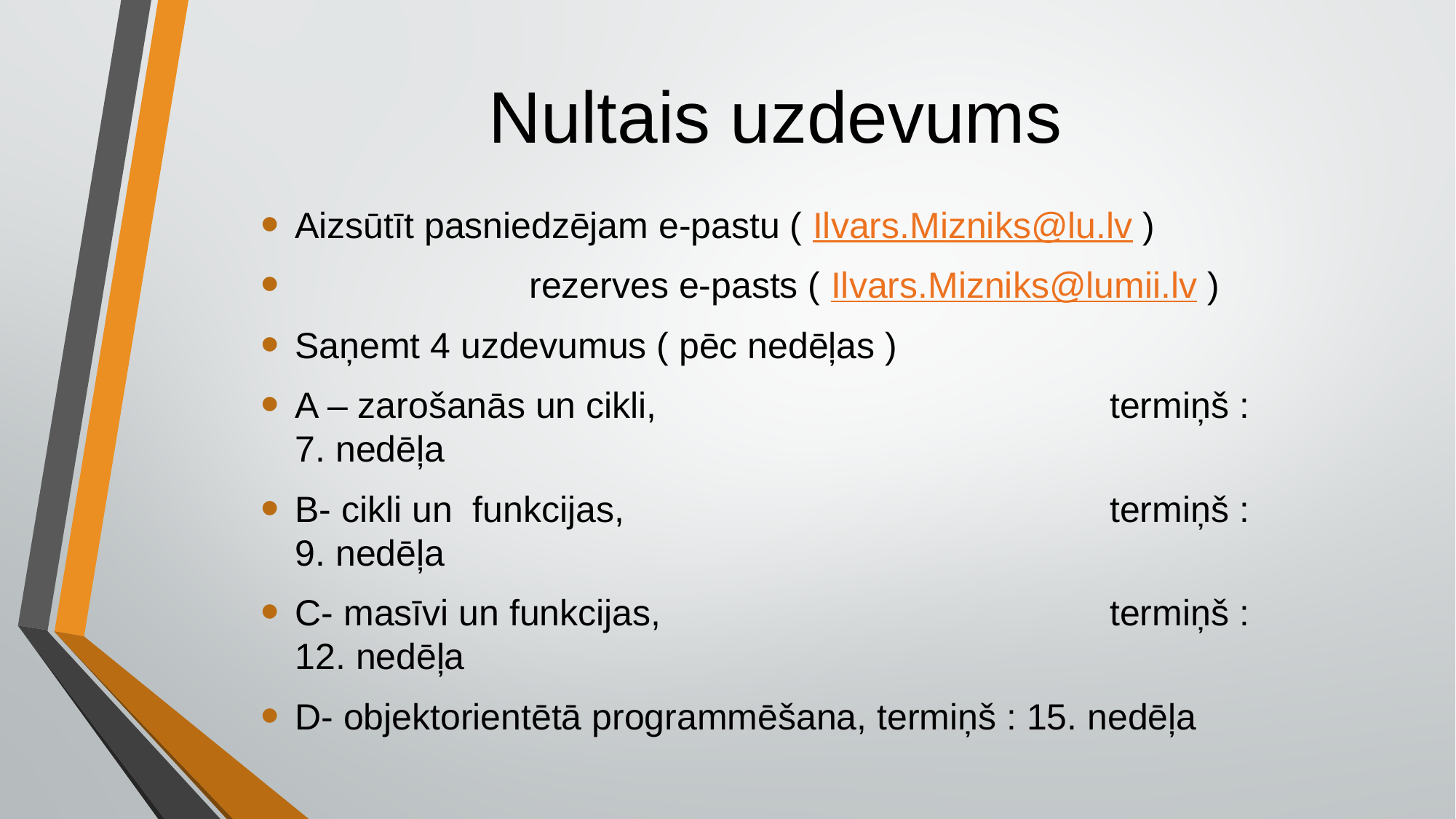

# Nultais uzdevums
Aizsūtīt pasniedzējam e-pastu ( Ilvars.Mizniks@lu.lv )
                       rezerves e-pasts ( Ilvars.Mizniks@lumii.lv )
Saņemt 4 uzdevumus ( pēc nedēļas )
A – zarošanās un cikli,				     termiņš : 7. nedēļa
B- cikli un  funkcijas,				     termiņš : 9. nedēļa
C- masīvi un funkcijas,				     termiņš : 12. nedēļa
D- objektorientētā programmēšana, termiņš : 15. nedēļa